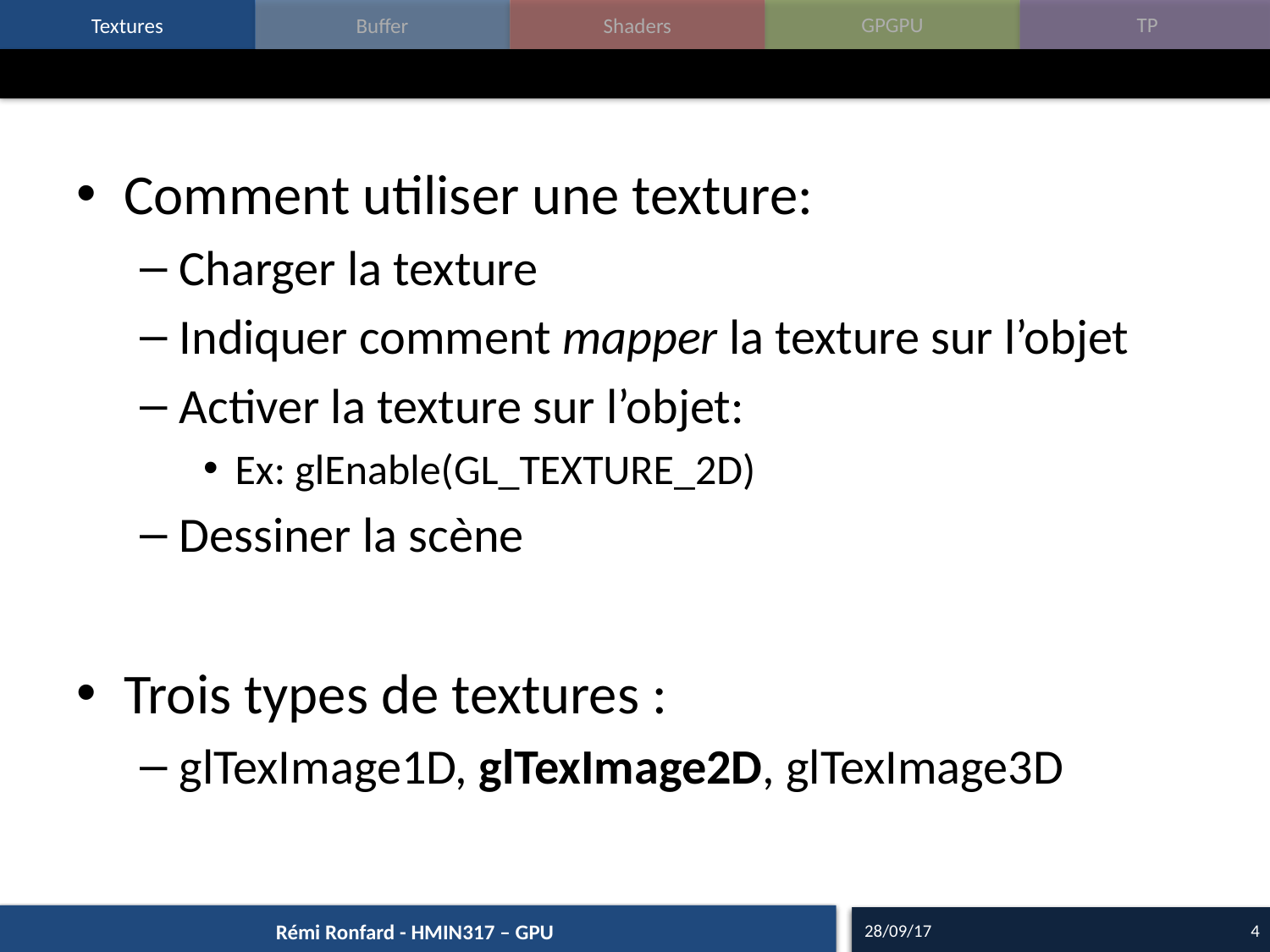

#
Comment utiliser une texture:
Charger la texture
Indiquer comment mapper la texture sur l’objet
Activer la texture sur l’objet:
Ex: glEnable(GL_TEXTURE_2D)
Dessiner la scène

Trois types de textures :
glTexImage1D, glTexImage2D, glTexImage3D
28/09/17
4
Rémi Ronfard - HMIN317 – GPU